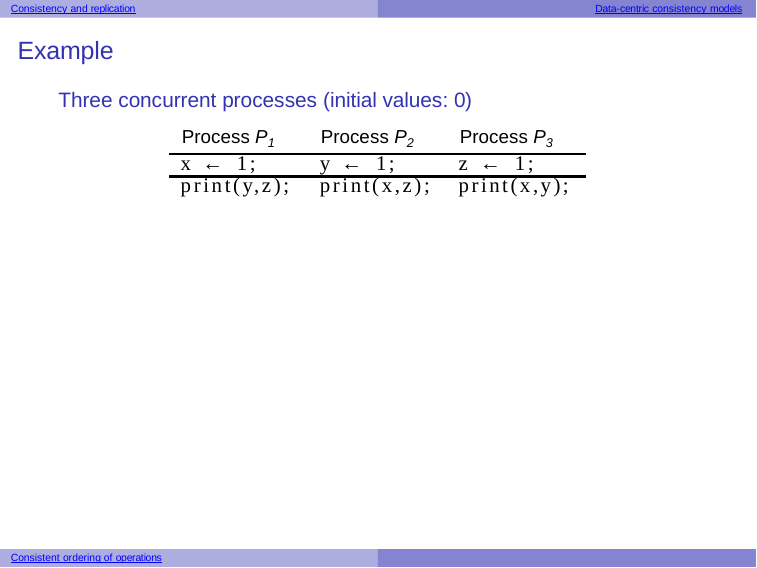

Consistency and replication
Data-centric consistency models
Example
Three concurrent processes (initial values: 0)
| Process P1 | Process P2 | Process P3 |
| --- | --- | --- |
| x ← 1; | y ← 1; | z ← 1; |
| print(y,z); | print(x,z); | print(x,y); |

Consistent ordering of operations